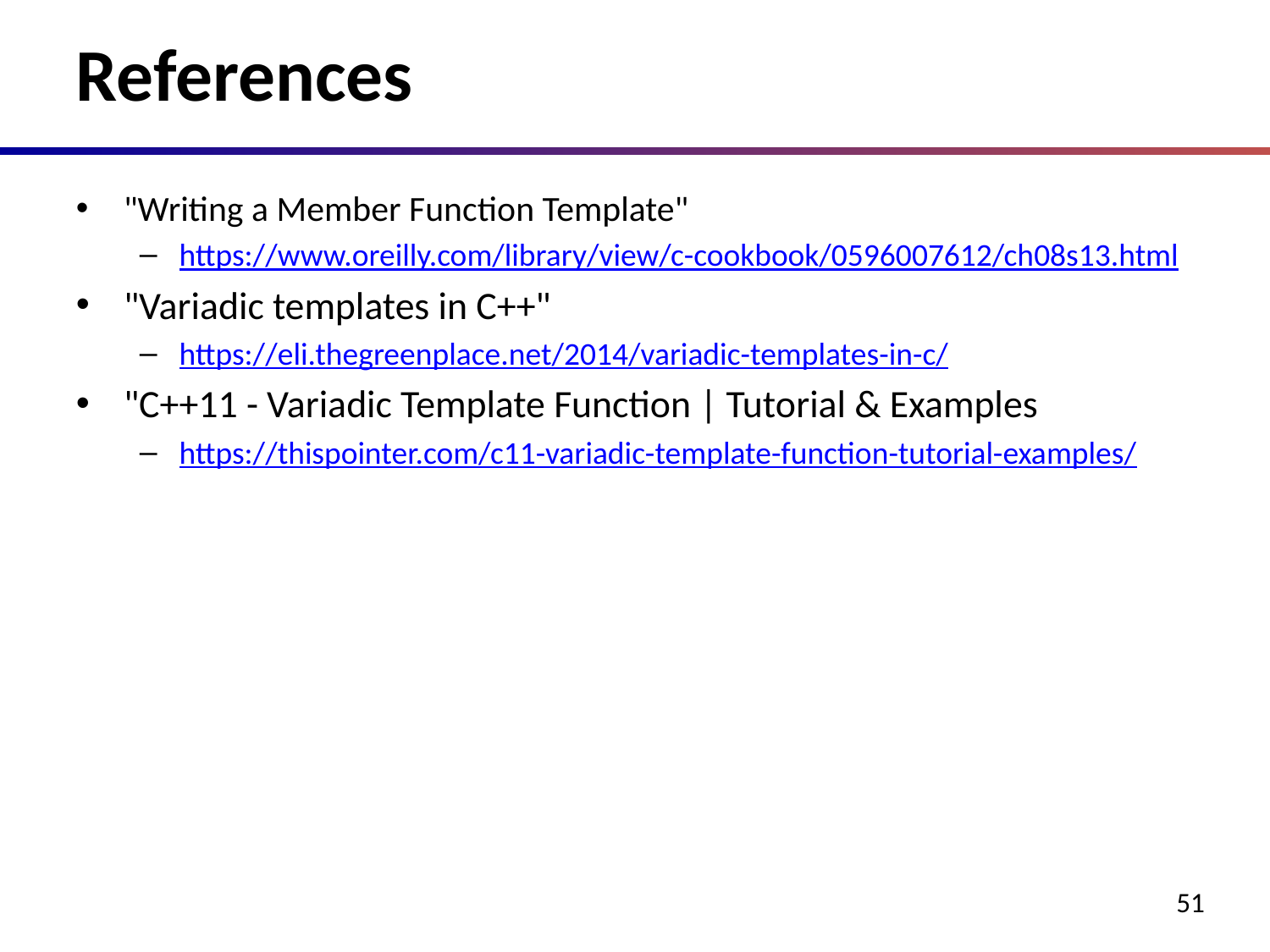

# References
"Writing a Member Function Template"
https://www.oreilly.com/library/view/c-cookbook/0596007612/ch08s13.html
"Variadic templates in C++"
https://eli.thegreenplace.net/2014/variadic-templates-in-c/
"C++11 - Variadic Template Function | Tutorial & Examples
https://thispointer.com/c11-variadic-template-function-tutorial-examples/